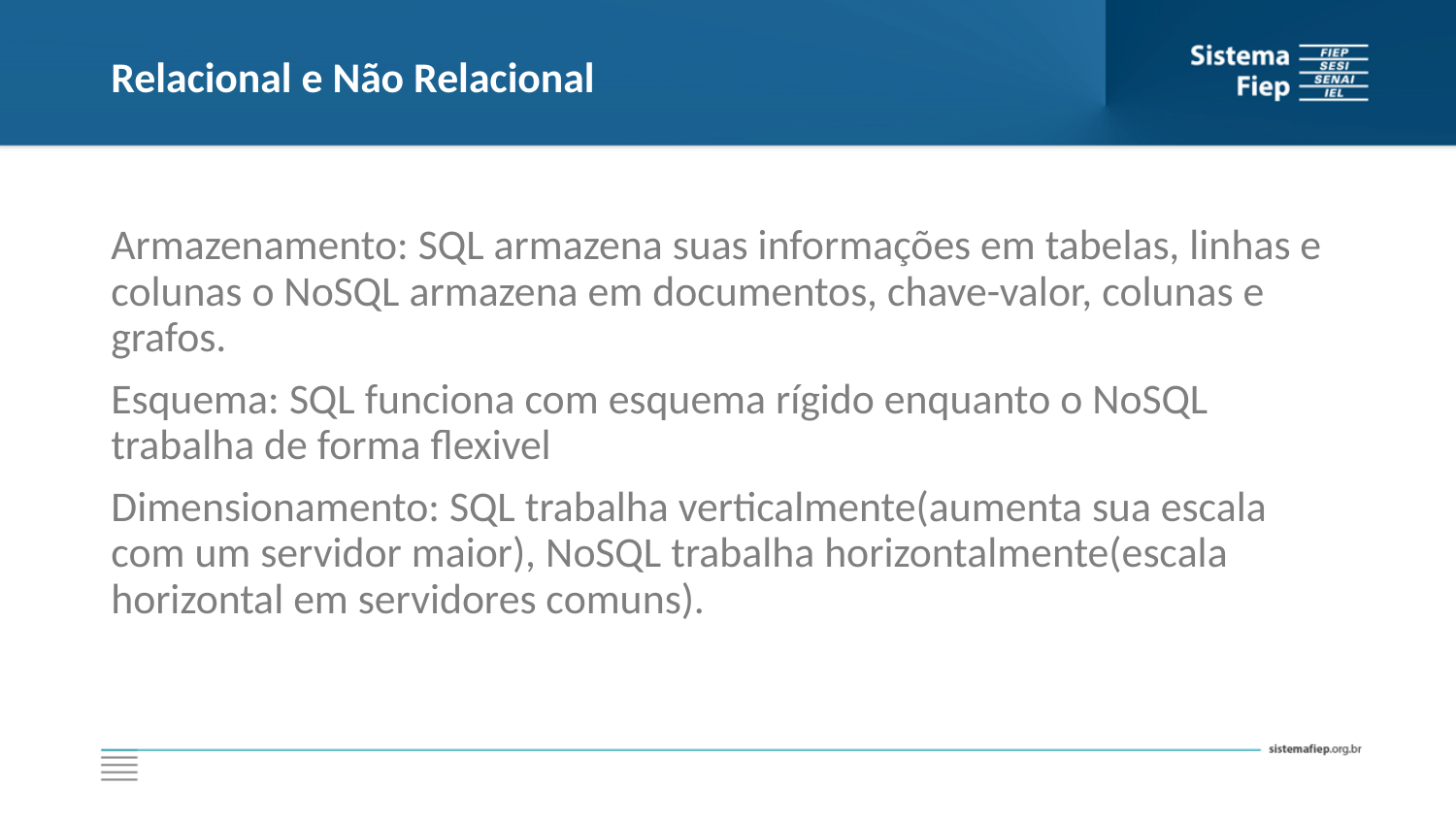

# Relacional e Não Relacional
Armazenamento: SQL armazena suas informações em tabelas, linhas e colunas o NoSQL armazena em documentos, chave-valor, colunas e grafos.
Esquema: SQL funciona com esquema rígido enquanto o NoSQL trabalha de forma flexivel
Dimensionamento: SQL trabalha verticalmente(aumenta sua escala com um servidor maior), NoSQL trabalha horizontalmente(escala horizontal em servidores comuns).